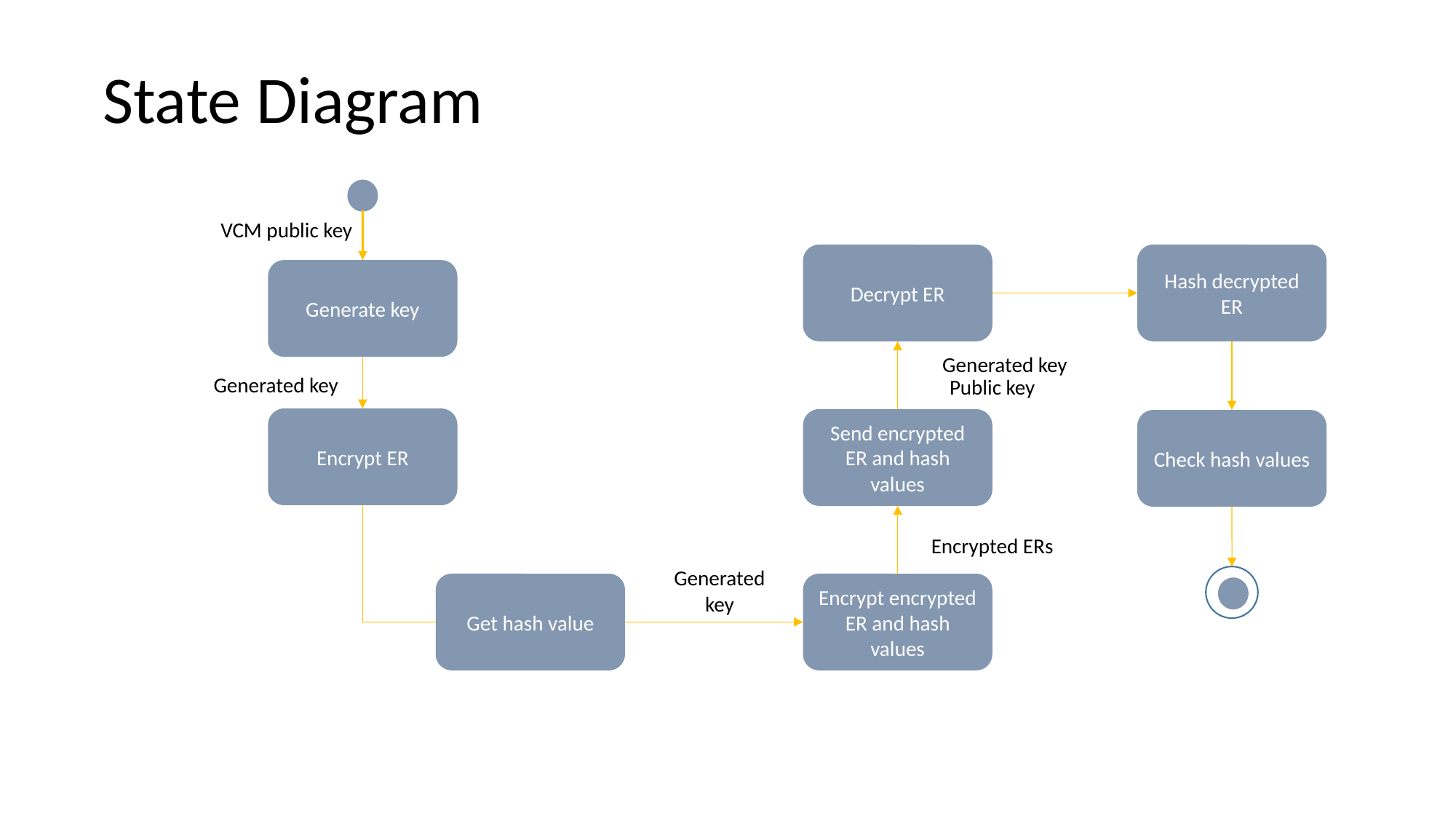

# State Diagram

VCM public key
Decrypt ER
Hash decrypted ER
Generate key
Generated key
Generated key
Public key
Encrypt ER
Send encrypted ER and hash values
Check hash values
Encrypted ERs
Generated key

Get hash value
Encrypt encrypted ER and hash values